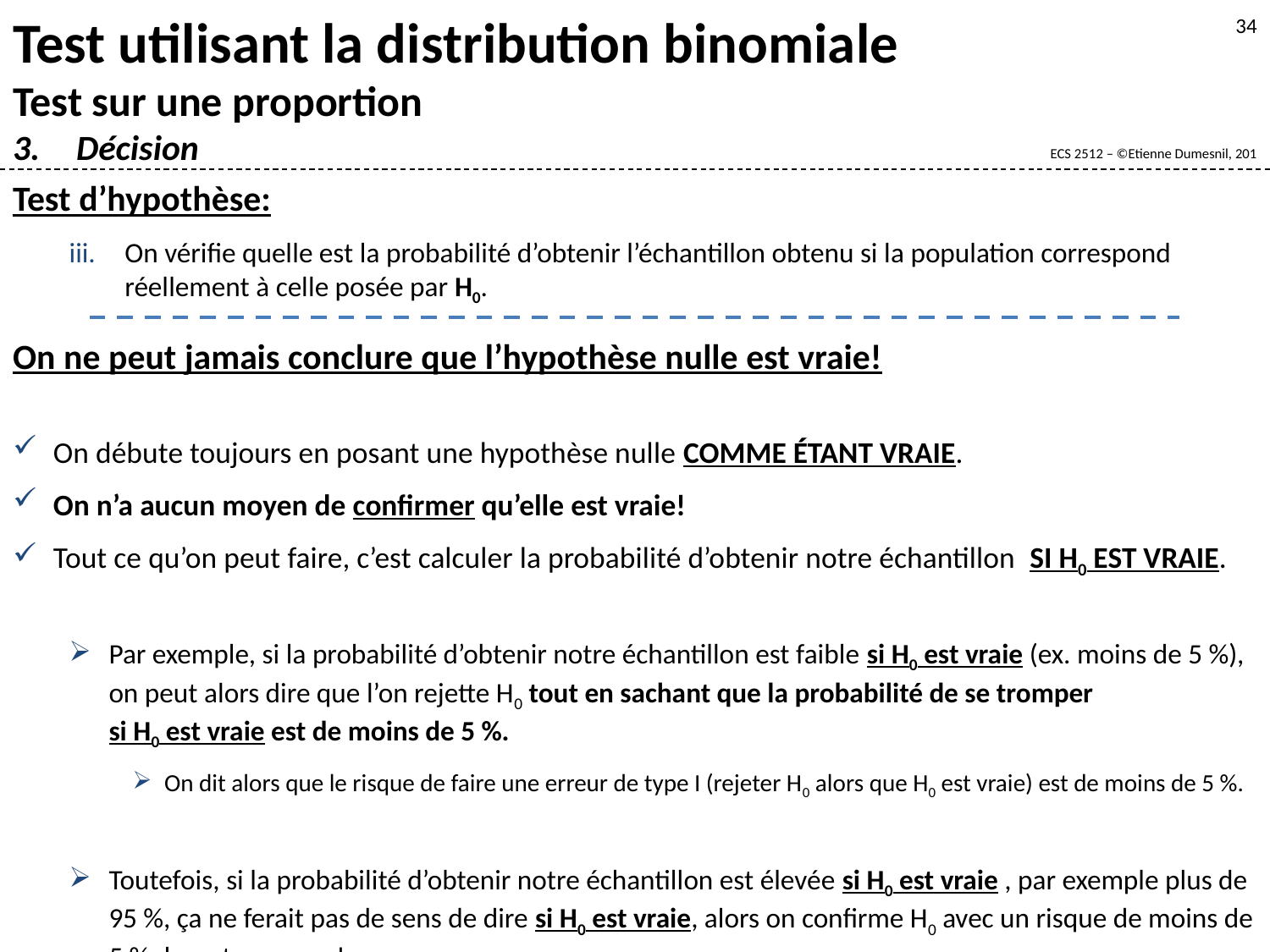

Test utilisant la distribution binomiale
Test sur une proportion
Décision
34

Test d’hypothèse:
On vérifie quelle est la probabilité d’obtenir l’échantillon obtenu si la population correspond réellement à celle posée par H0.
On ne peut jamais conclure que l’hypothèse nulle est vraie!

On débute toujours en posant une hypothèse nulle COMME ÉTANT VRAIE.
On n’a aucun moyen de confirmer qu’elle est vraie!
Tout ce qu’on peut faire, c’est calculer la probabilité d’obtenir notre échantillon  SI H0 EST VRAIE.

Par exemple, si la probabilité d’obtenir notre échantillon est faible si H0 est vraie (ex. moins de 5 %), on peut alors dire que l’on rejette H0 tout en sachant que la probabilité de se tromper
si H0 est vraie est de moins de 5 %.
On dit alors que le risque de faire une erreur de type I (rejeter H0 alors que H0 est vraie) est de moins de 5 %.

Toutefois, si la probabilité d’obtenir notre échantillon est élevée si H0 est vraie , par exemple plus de 95 %, ça ne ferait pas de sens de dire si H0 est vraie, alors on confirme H0 avec un risque de moins de 5 % de se tromper…!